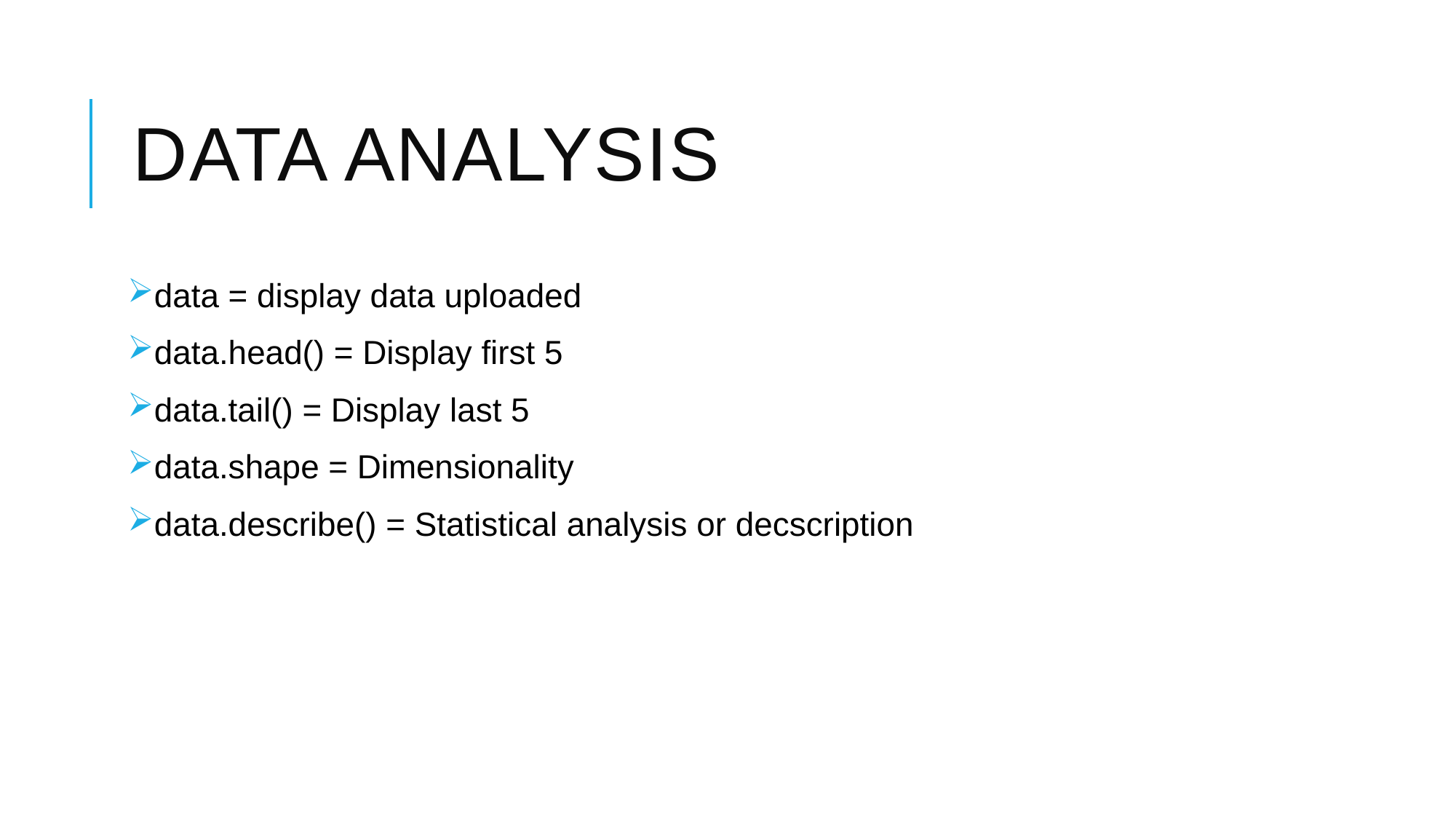

# Data Analysis
data = display data uploaded
data.head() = Display first 5
data.tail() = Display last 5
data.shape = Dimensionality
data.describe() = Statistical analysis or decscription